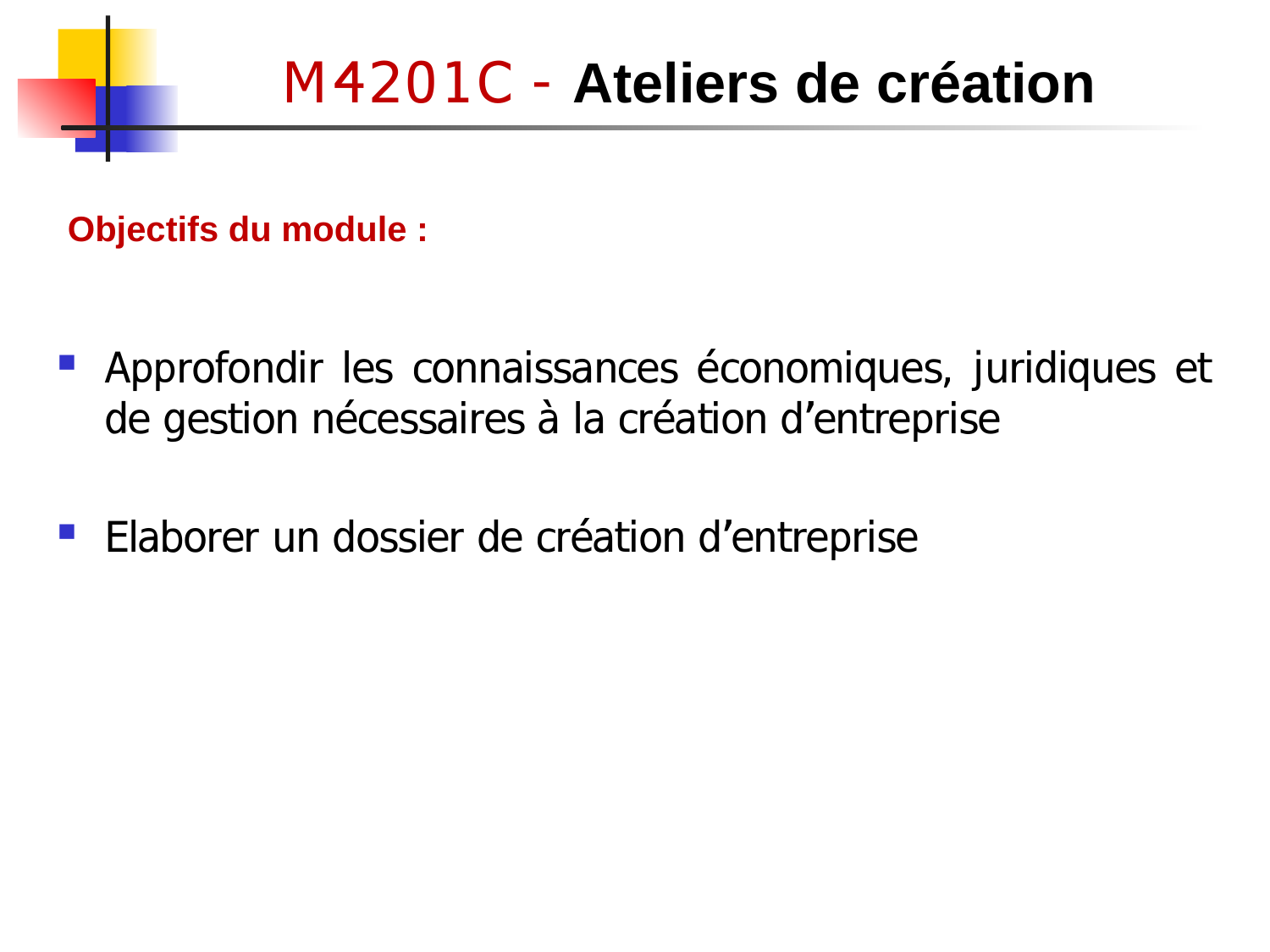

M4201C - Ateliers de création
Objectifs du module :
Approfondir les connaissances économiques, juridiques et de gestion nécessaires à la création d’entreprise

Elaborer un dossier de création d’entreprise